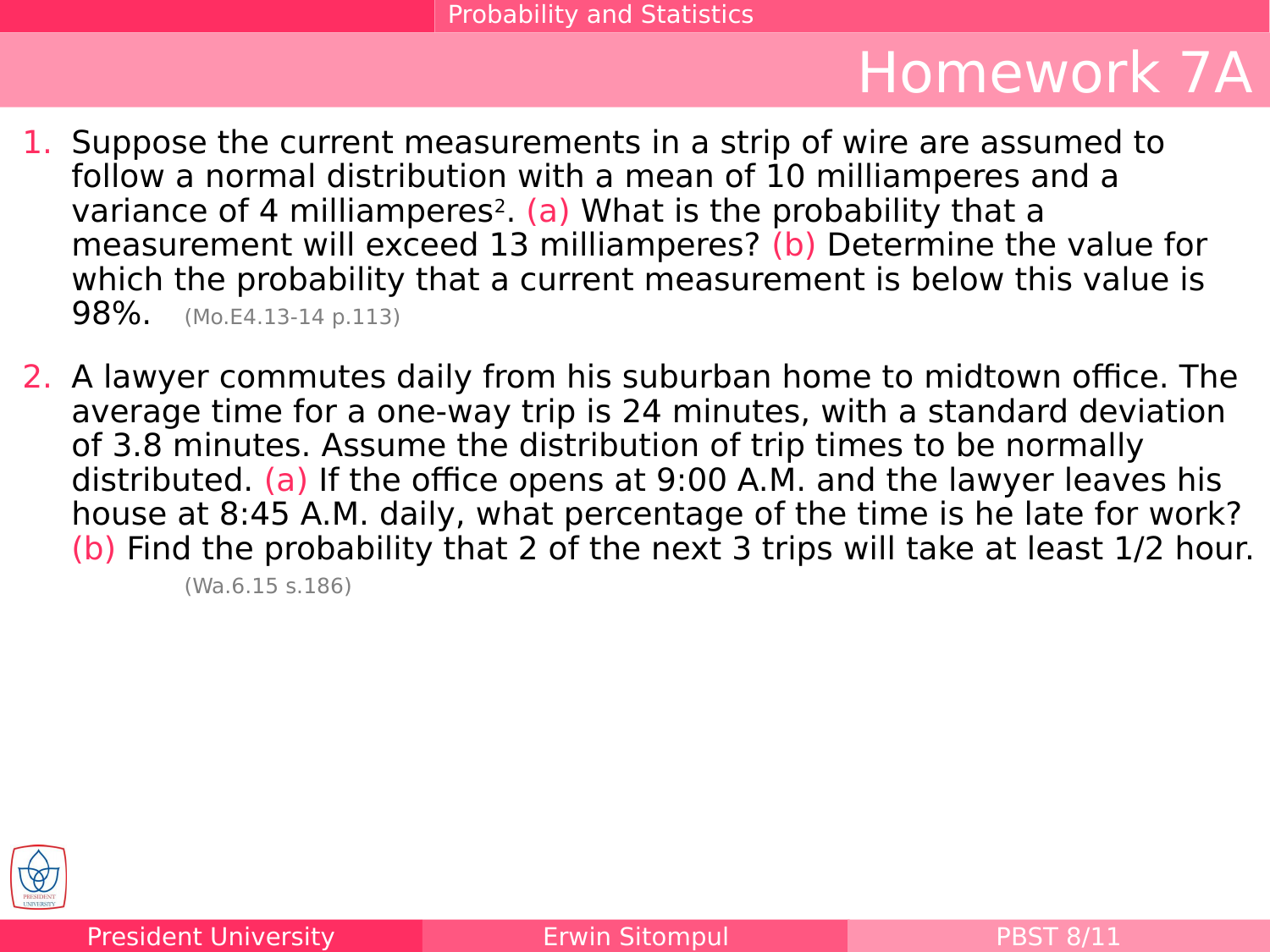

Probability and Statistics
Homework 7A
Suppose the current measurements in a strip of wire are assumed to follow a normal distribution with a mean of 10 milliamperes and a variance of 4 milliamperes2. (a) What is the probability that a measurement will exceed 13 milliamperes? (b) Determine the value for which the probability that a current measurement is below this value is 98%. 	(Mo.E4.13-14 p.113)
A lawyer commutes daily from his suburban home to midtown office. The average time for a one-way trip is 24 minutes, with a standard deviation of 3.8 minutes. Assume the distribution of trip times to be normally distributed. (a) If the office opens at 9:00 A.M. and the lawyer leaves his house at 8:45 A.M. daily, what percentage of the time is he late for work? (b) Find the probability that 2 of the next 3 trips will take at least 1/2 hour. 	(Wa.6.15 s.186)